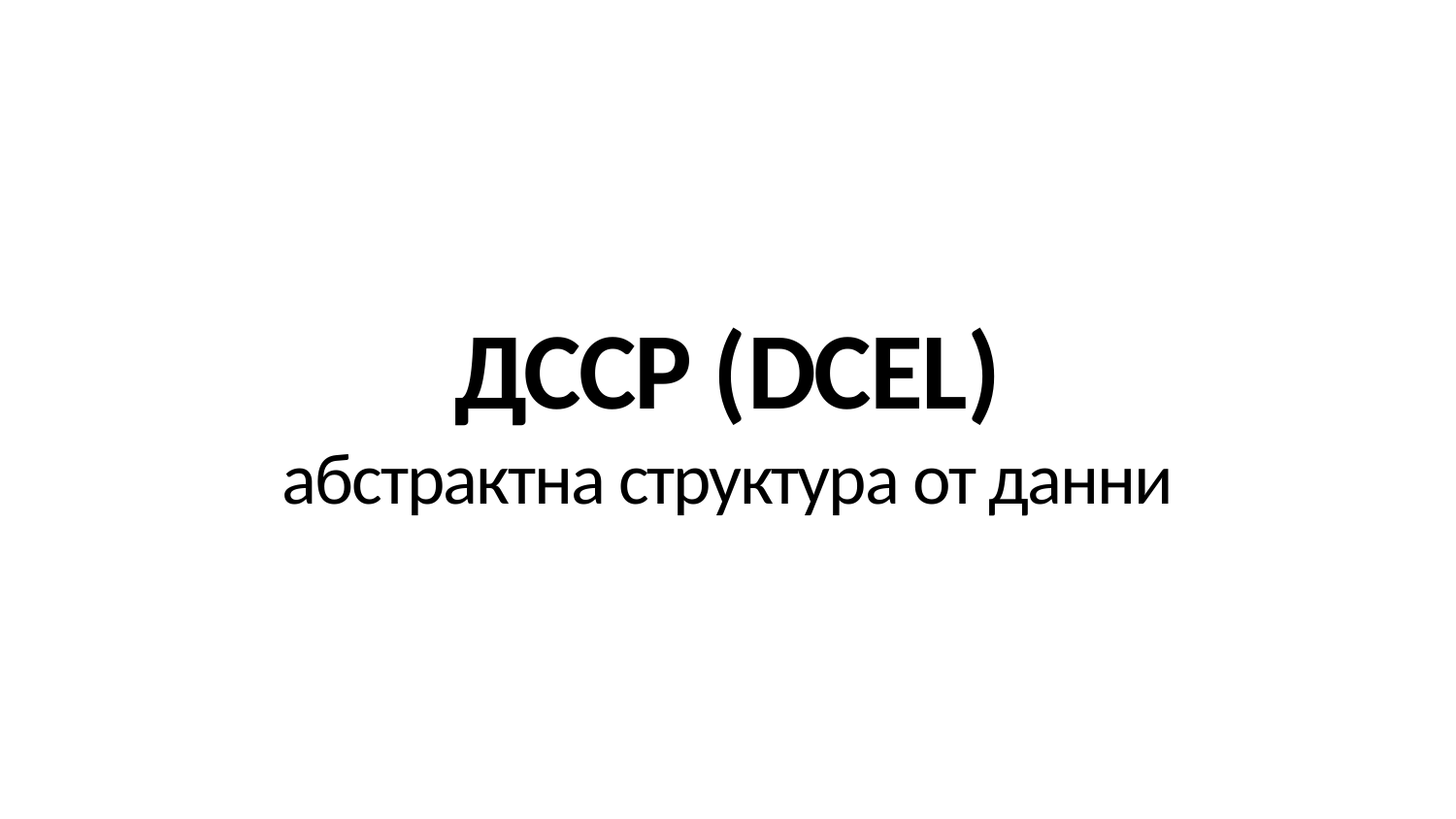

# ДССР (DCEL) абстрактна структура от данни